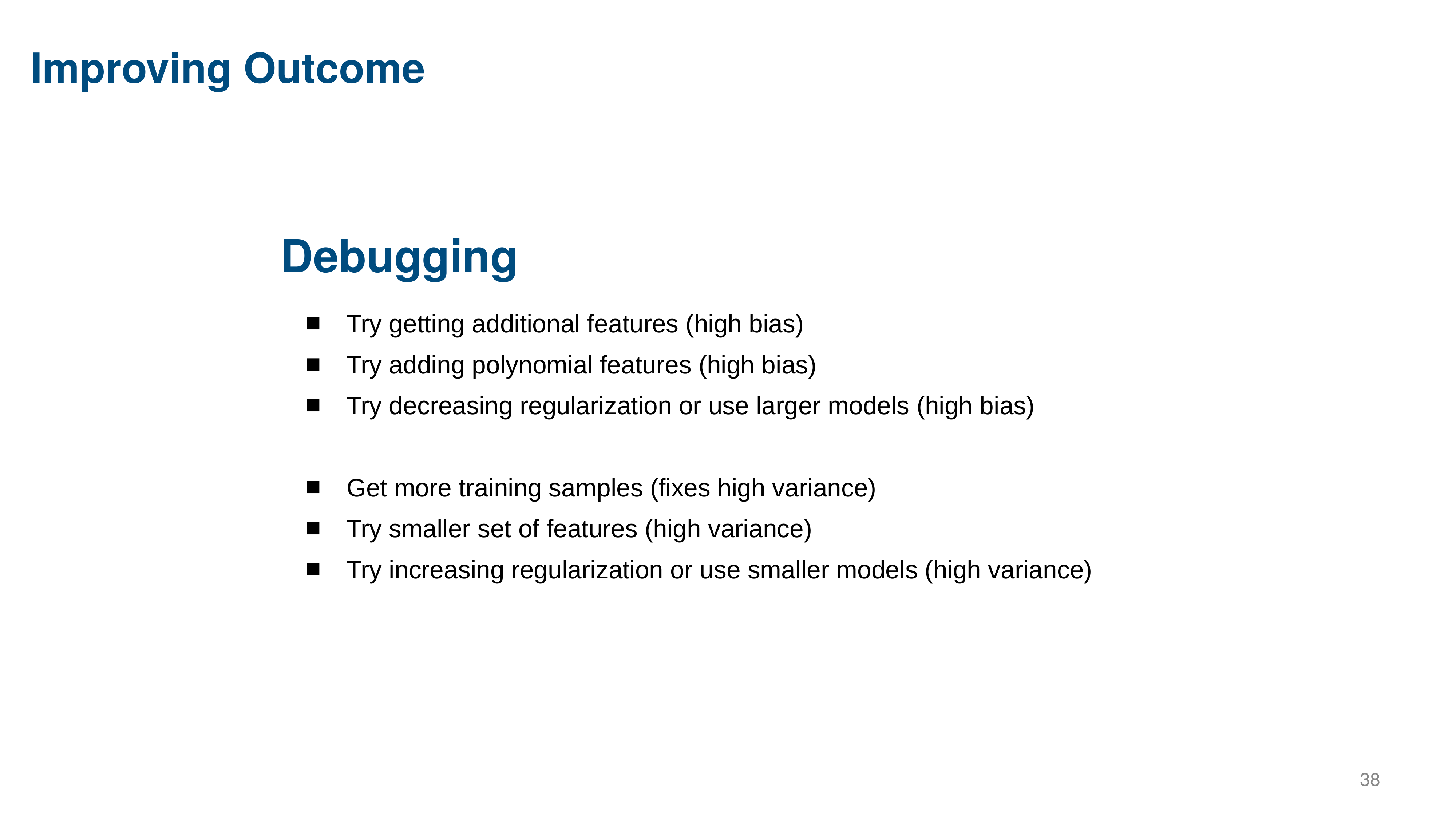

Improving Outcome
# Debugging
Try getting additional features (high bias)
Try adding polynomial features (high bias)
Try decreasing regularization or use larger models (high bias)

Get more training samples (fixes high variance)
Try smaller set of features (high variance)
Try increasing regularization or use smaller models (high variance)
38